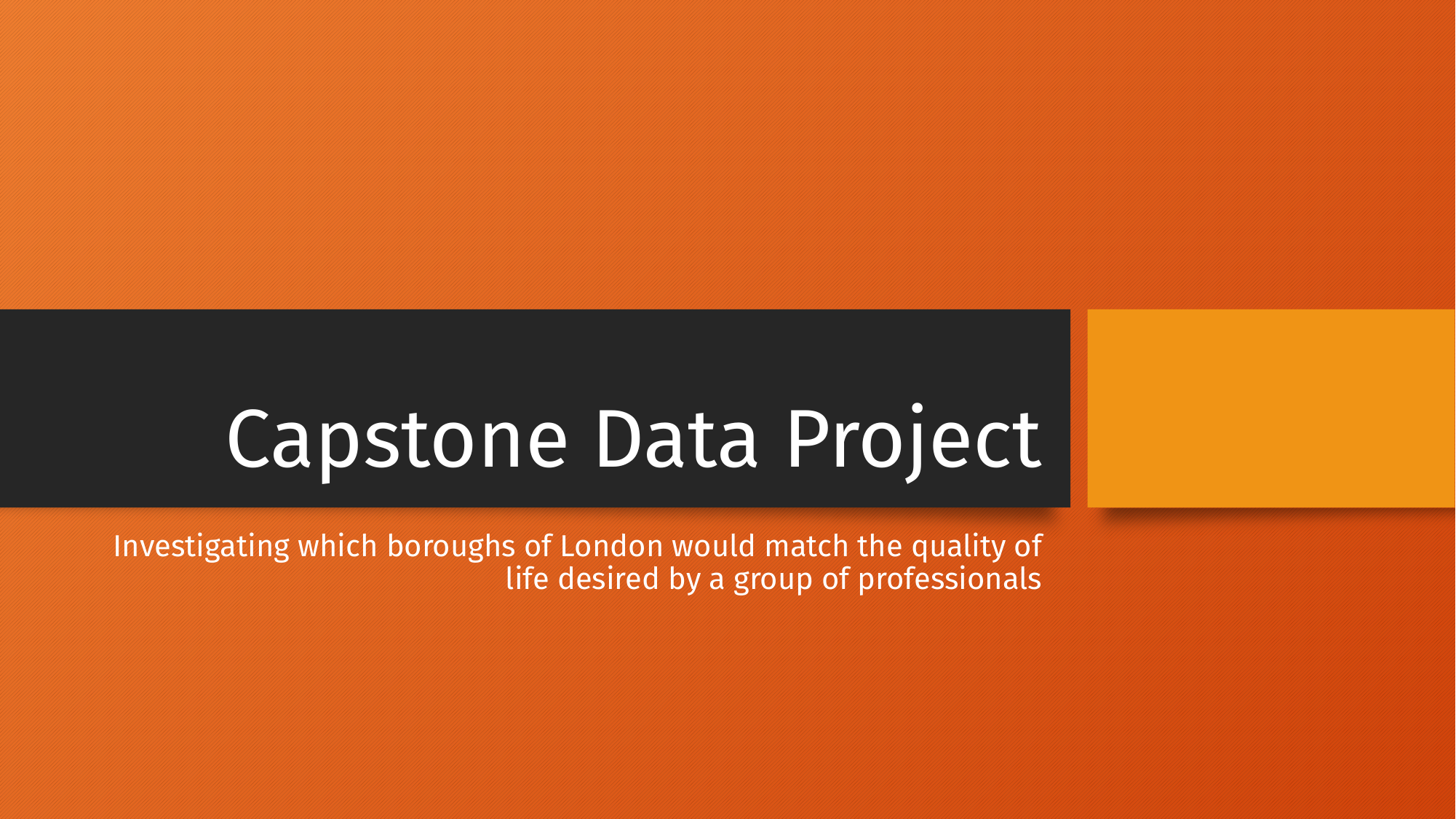

# Capstone Data Project
Investigating which boroughs of London would match the quality of life desired by a group of professionals